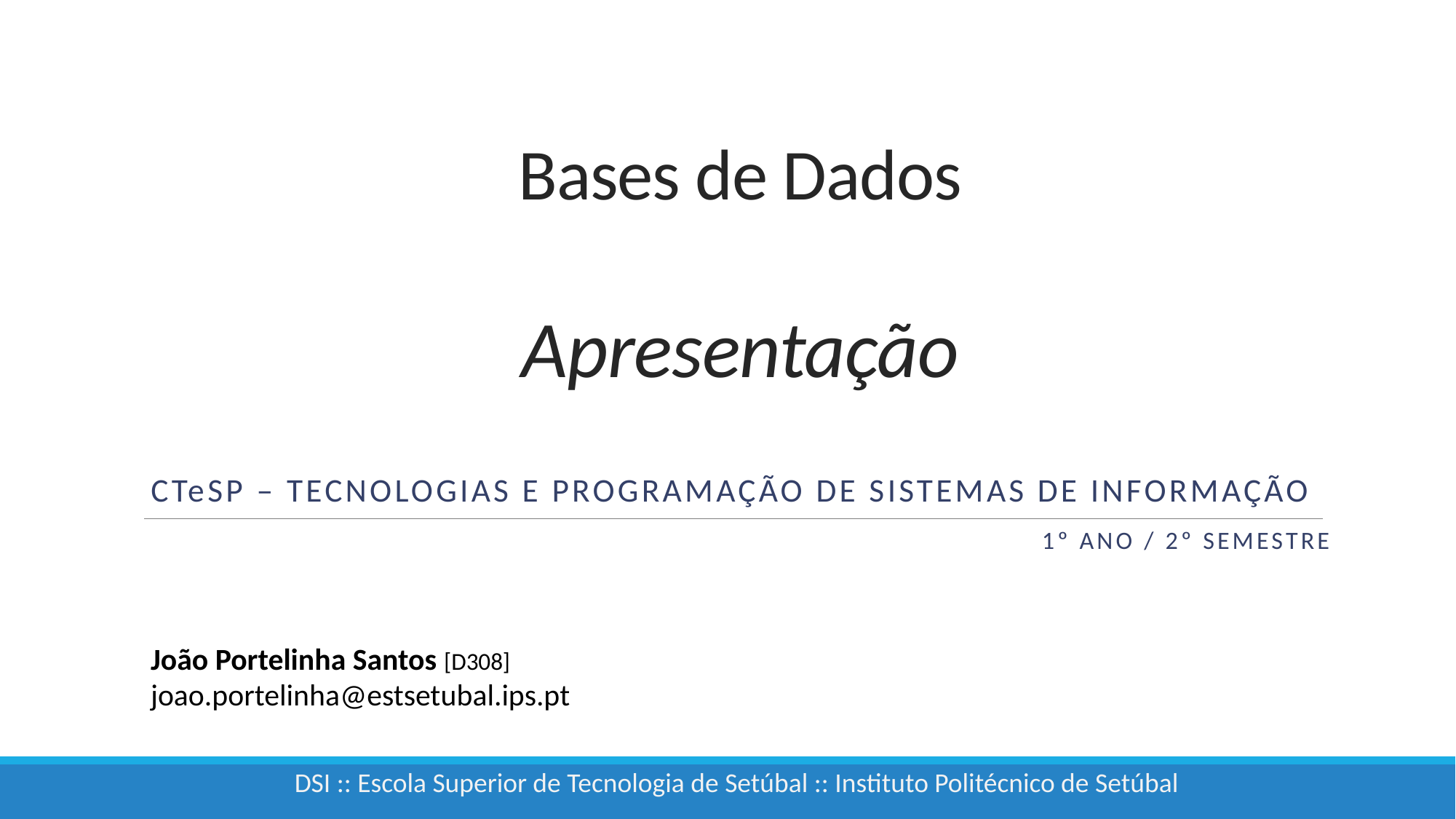

# Bases de Dados Apresentação
CTeSP – Tecnologias e Programação de Sistemas de Informação
1º Ano / 2º Semestre

João Portelinha Santos [D308]
joao.portelinha@estsetubal.ips.pt
DSI :: Escola Superior de Tecnologia de Setúbal :: Instituto Politécnico de Setúbal